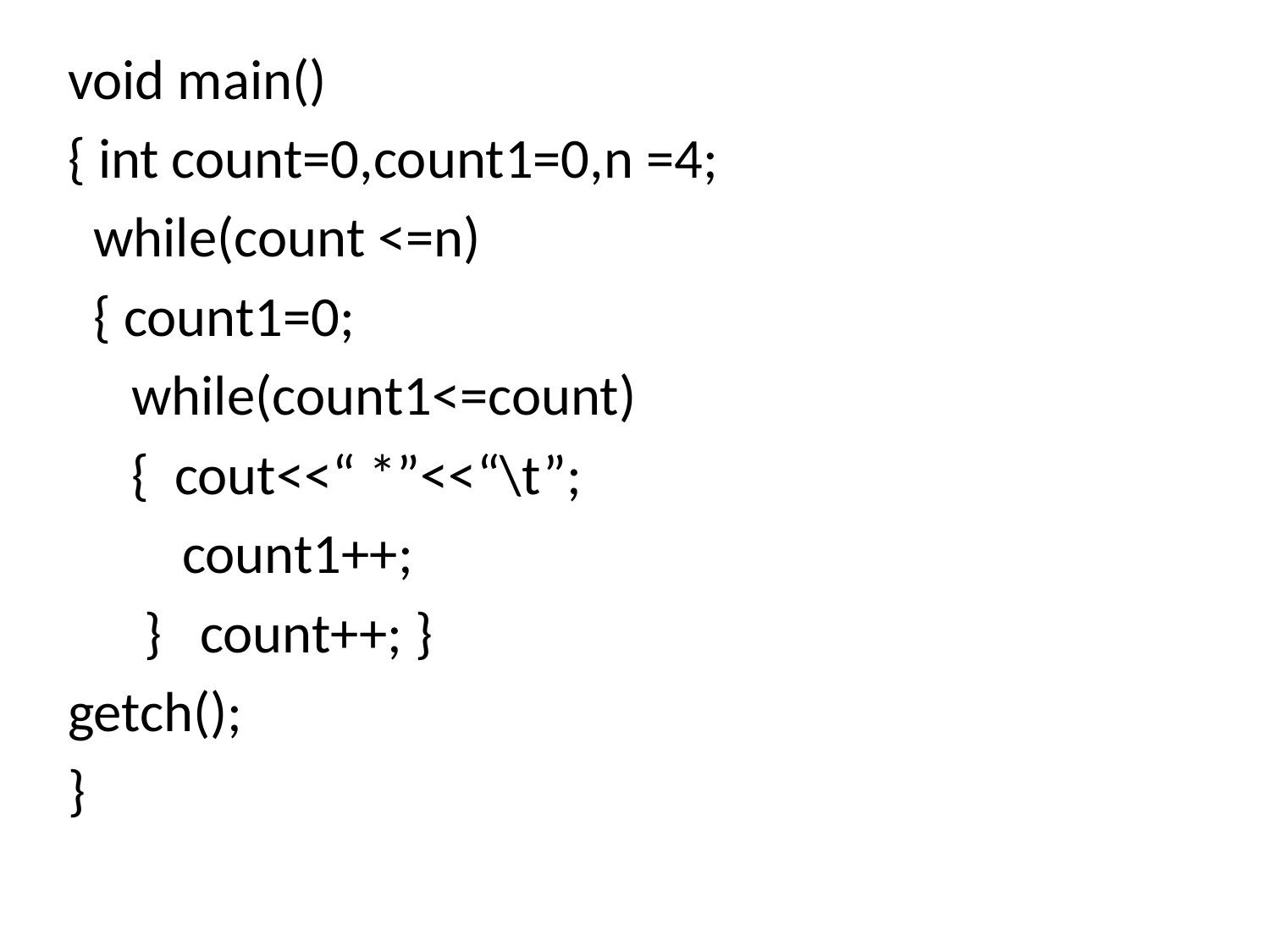

void main()
{ int count=0,count1=0,n =4;
  while(count <=n)
  { count1=0;
     while(count1<=count)
     {  cout<<“ *”<<“\t”;
         count1++;
      }   count++; }
getch();
}